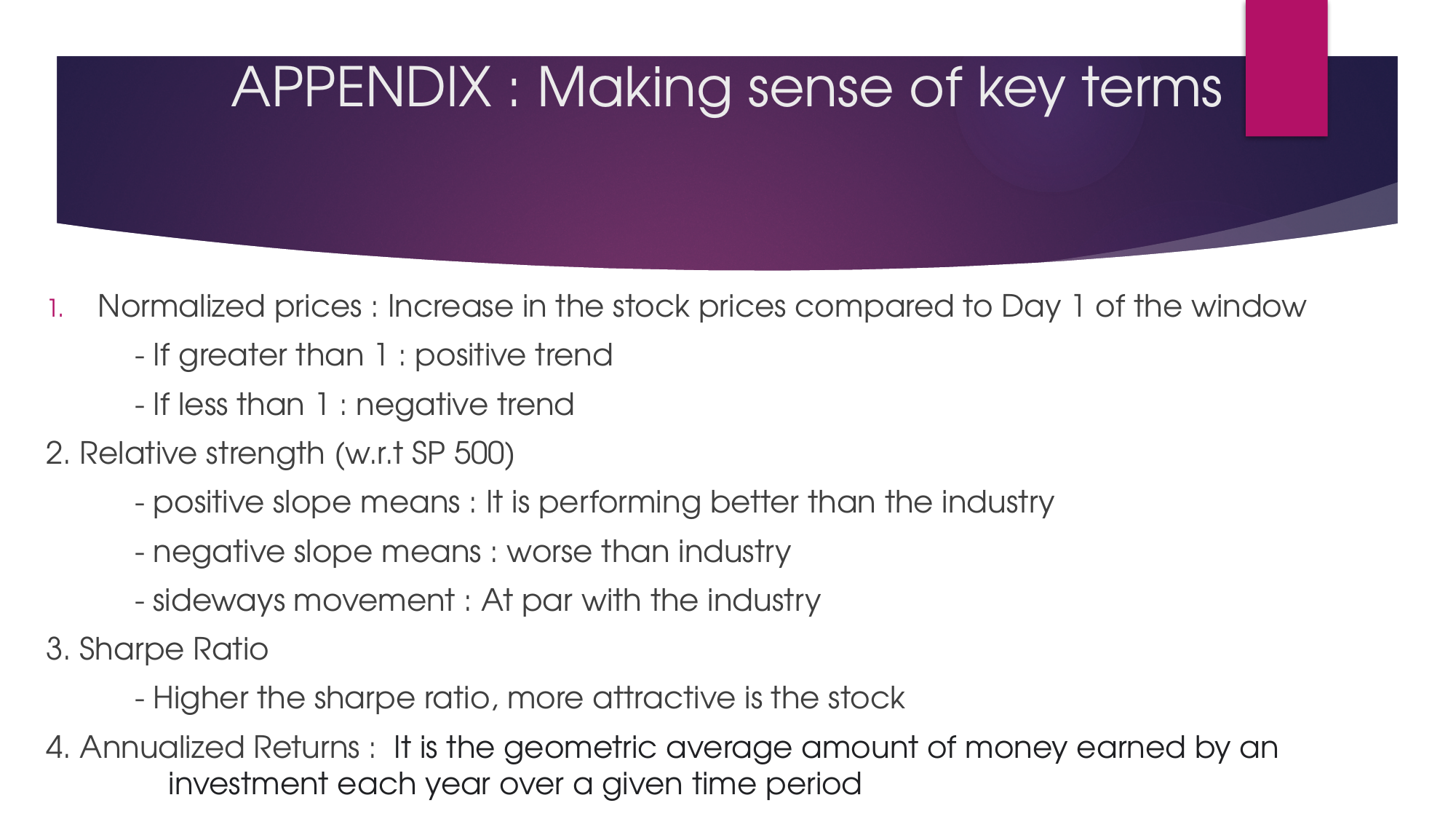

# APPENDIX : Making sense of key terms

Normalized prices : Increase in the stock prices compared to Day 1 of the window
	- If greater than 1 : positive trend
	- If less than 1 : negative trend
2. Relative strength (w.r.t SP 500)
	- positive slope means : It is performing better than the industry
	- negative slope means : worse than industry
	- sideways movement : At par with the industry
3. Sharpe Ratio
	- Higher the sharpe ratio, more attractive is the stock
4. Annualized Returns :  It is the geometric average amount of money earned by an   						    investment each year over a given time period